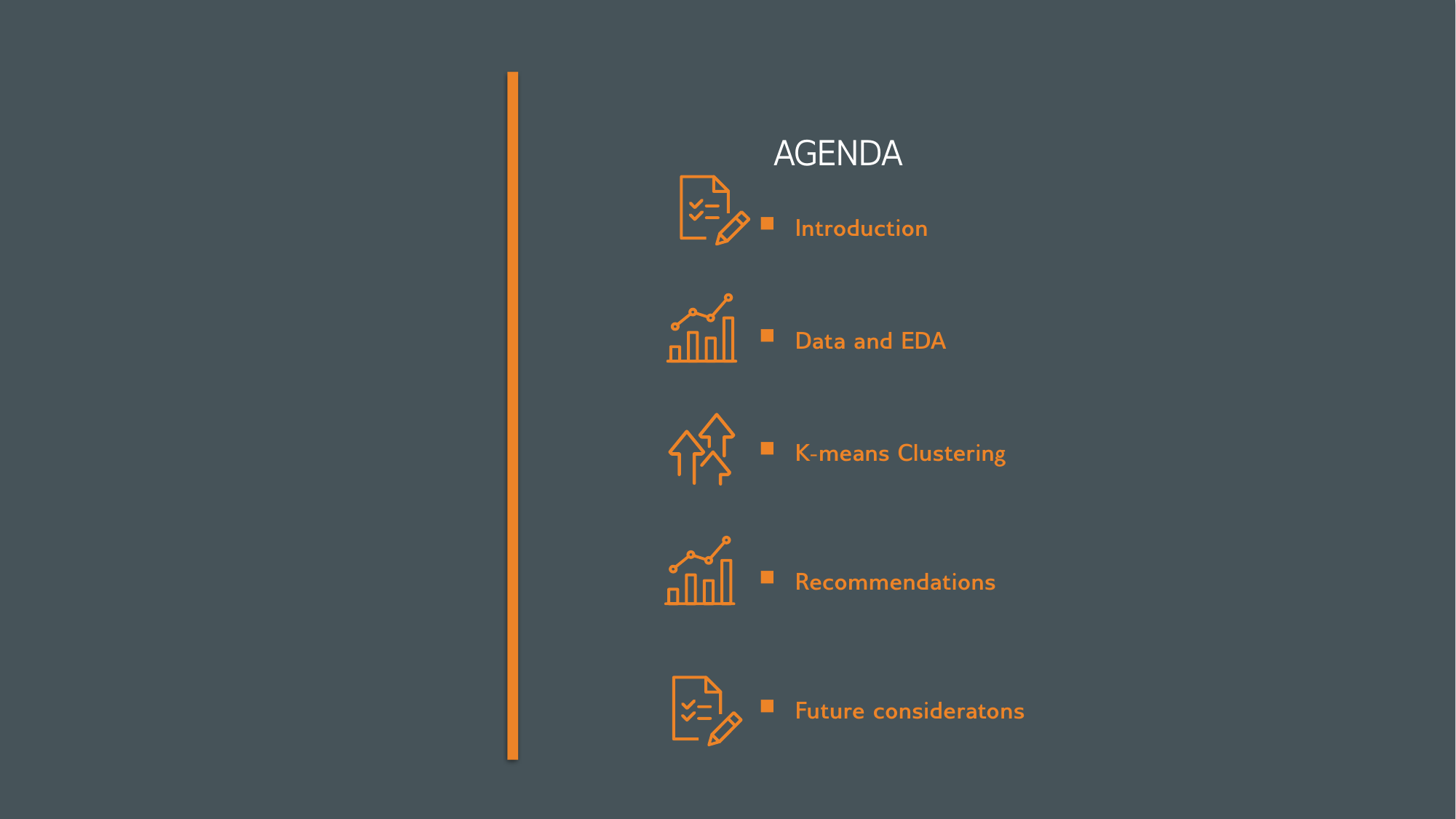

# Agenda
Introduction

Data and EDA

K-means Clustering

Recommendations

Future consideratons